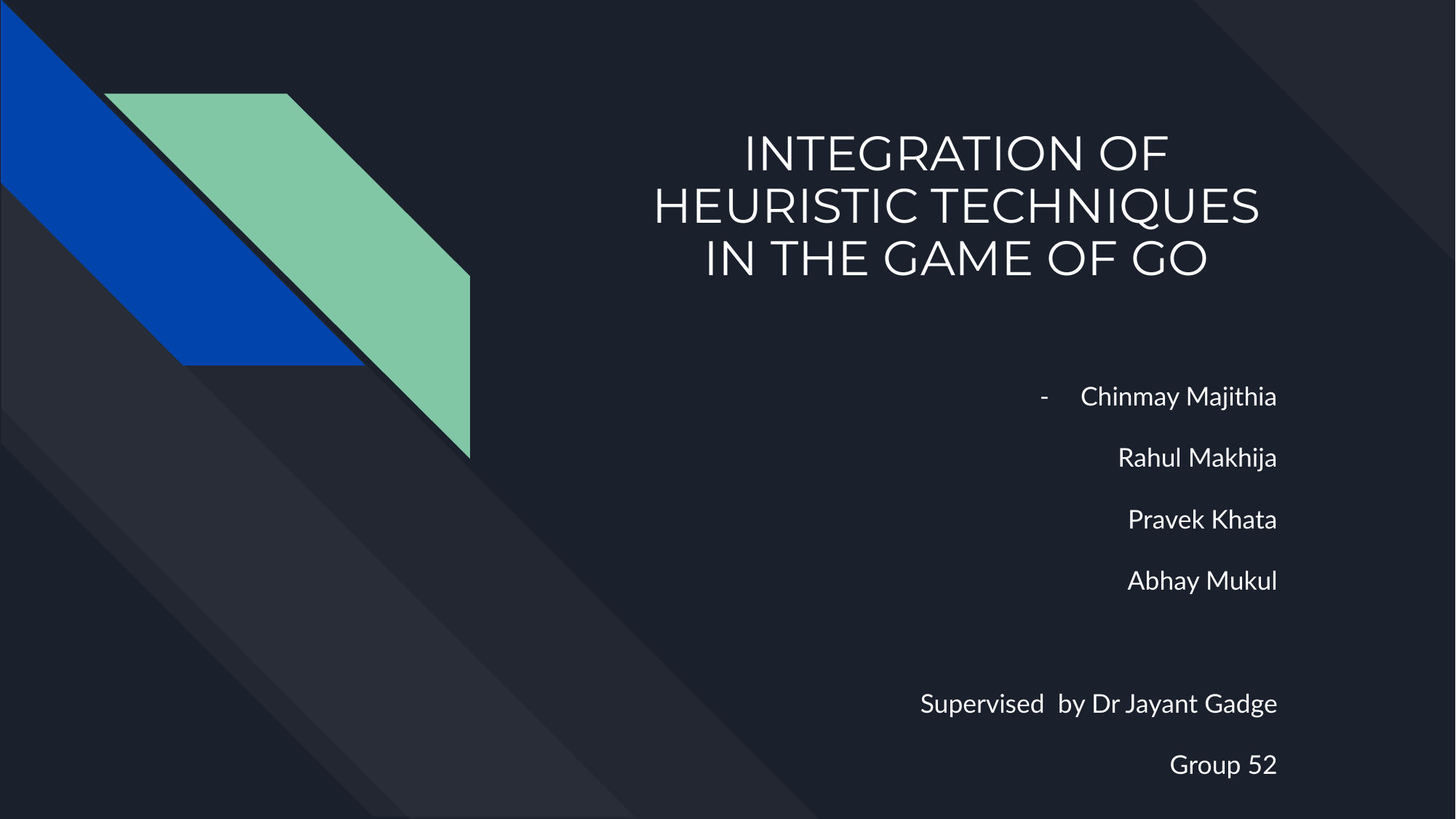

# INTEGRATION OF HEURISTIC TECHNIQUES IN THE GAME OF GO
Chinmay Majithia
Rahul Makhija
Pravek Khata
Abhay Mukul

Supervised  by Dr Jayant Gadge
Group 52